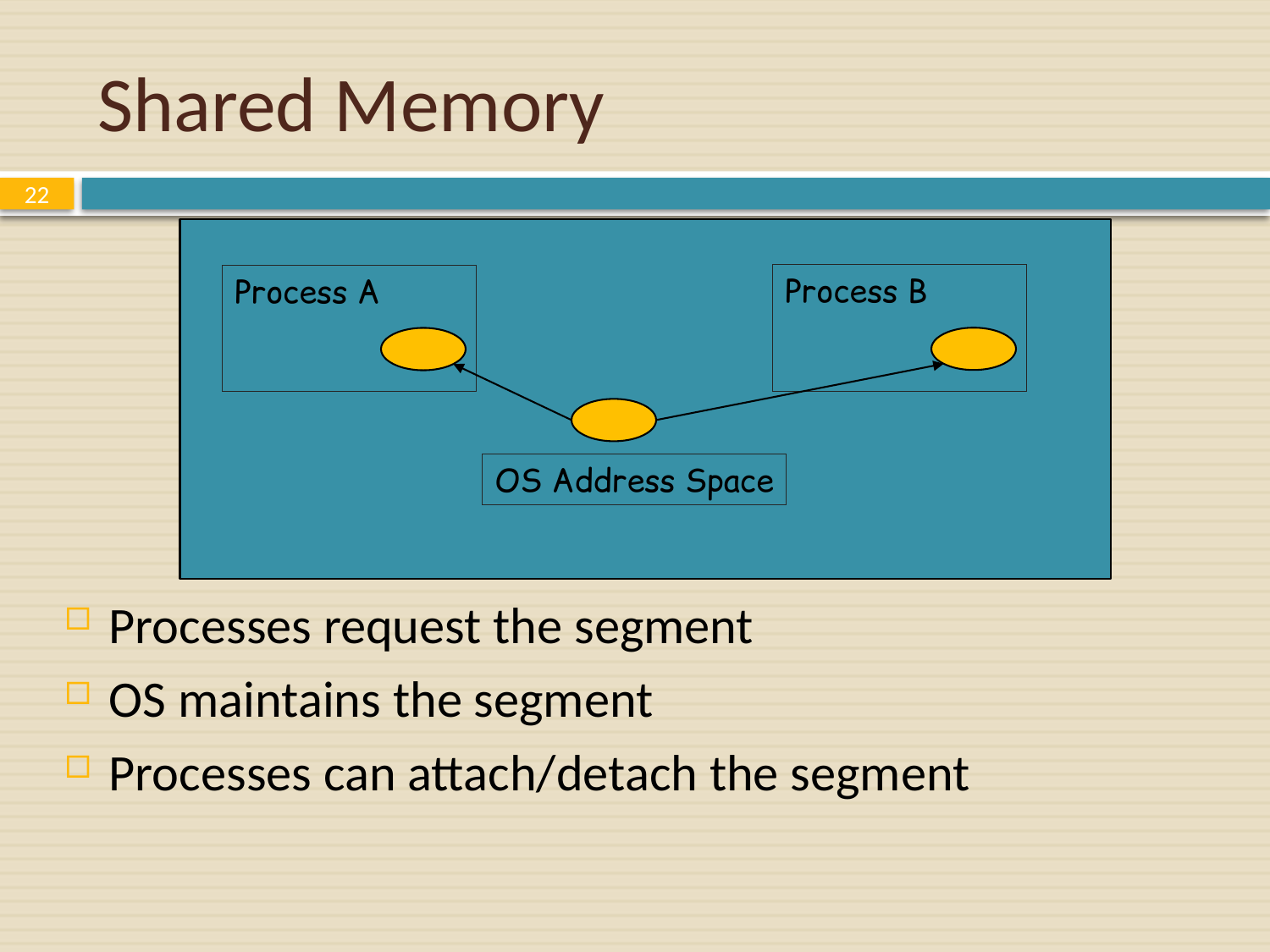

# Shared Memory
22

Process B

Process A

OS Address Space
Processes request the segment
OS maintains the segment
Processes can attach/detach the segment